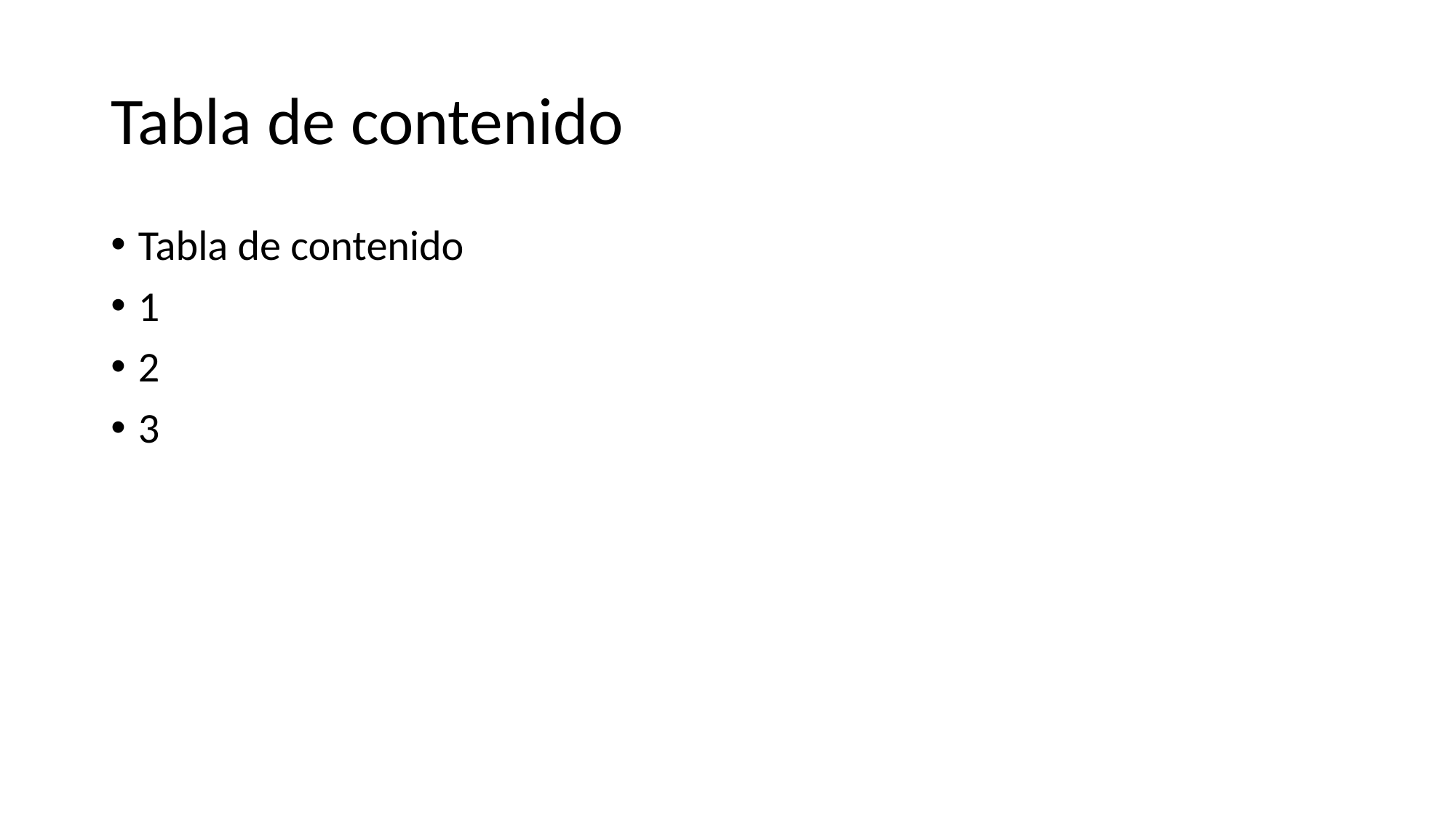

# Tabla de contenido
Tabla de contenido
1
2
3